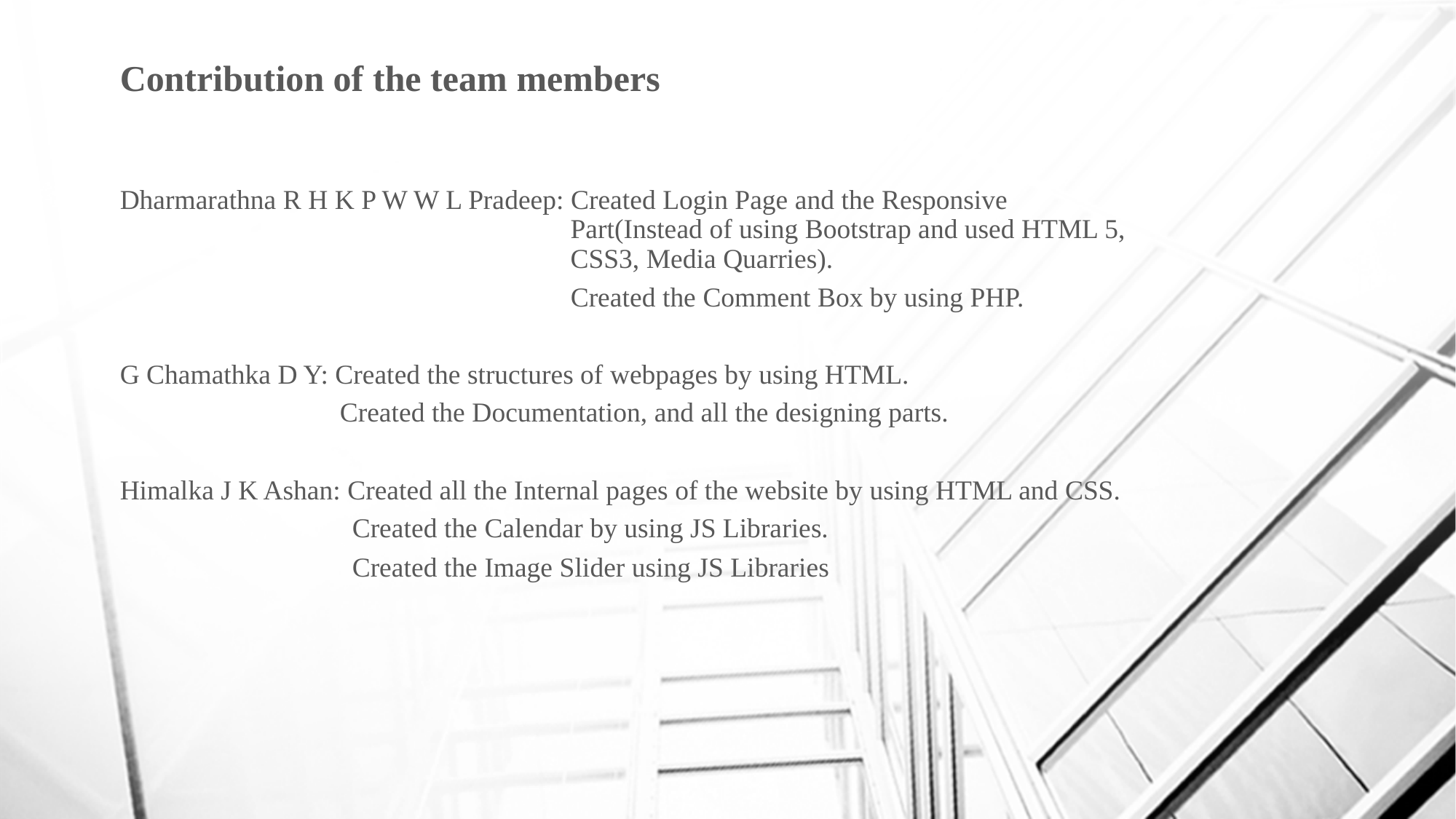

Contribution of the team members

Dharmarathna R H K P W W L Pradeep: Created Login Page and the Responsive 					  Part(Instead of using Bootstrap and used HTML 5, 				  CSS3, Media Quarries).
				  Created the Comment Box by using PHP.

G Chamathka D Y: Created the structures of webpages by using HTML.
	                Created the Documentation, and all the designing parts.

Himalka J K Ashan: Created all the Internal pages of the website by using HTML and CSS.
		  Created the Calendar by using JS Libraries.
		  Created the Image Slider using JS Libraries